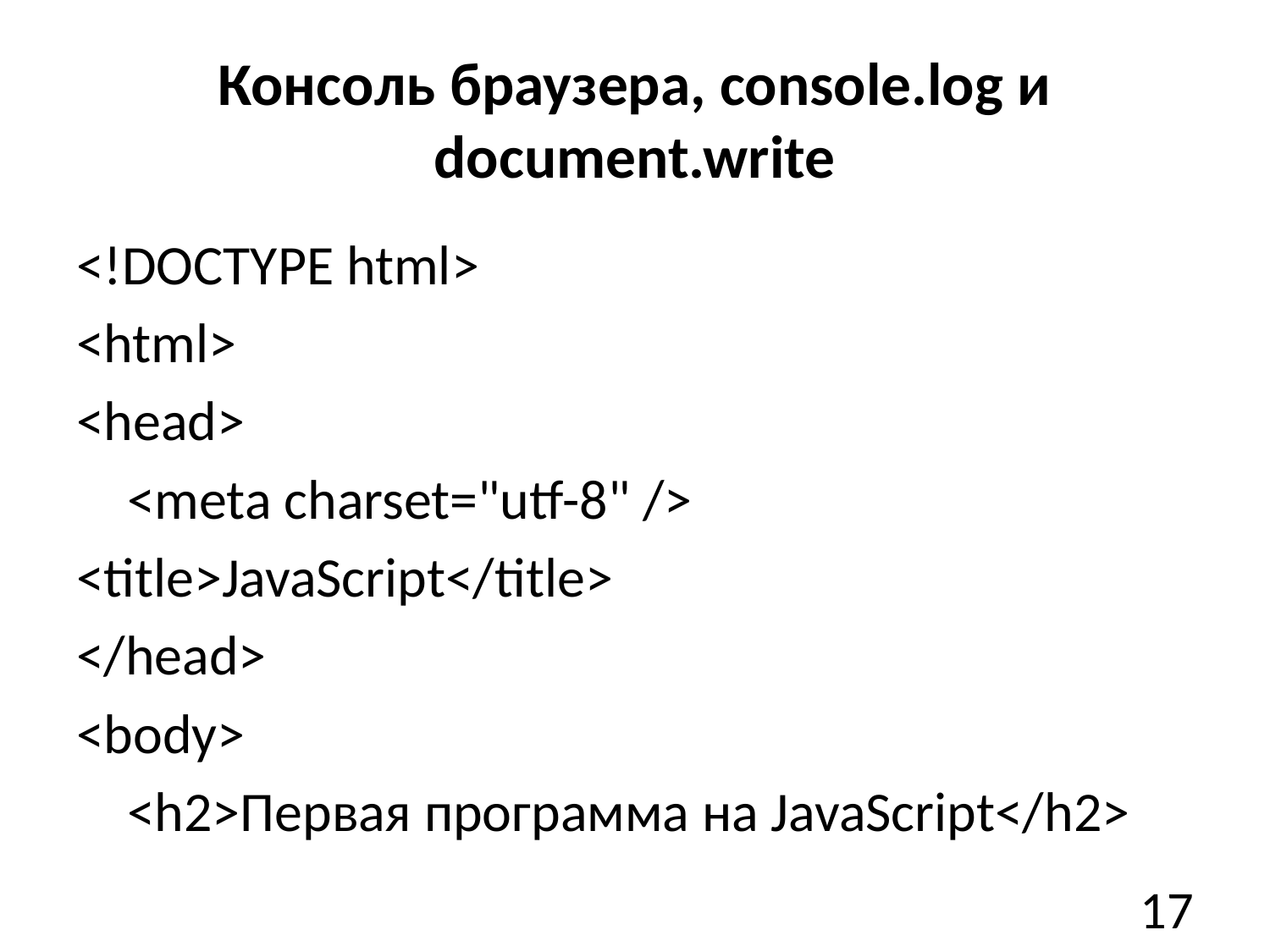

# Консоль браузера, console.log и document.write
<!DOCTYPE html>
<html>
<head>
    <meta charset="utf-8" />
<title>JavaScript</title>
</head>
<body>
    <h2>Первая программа на JavaScript</h2>
17